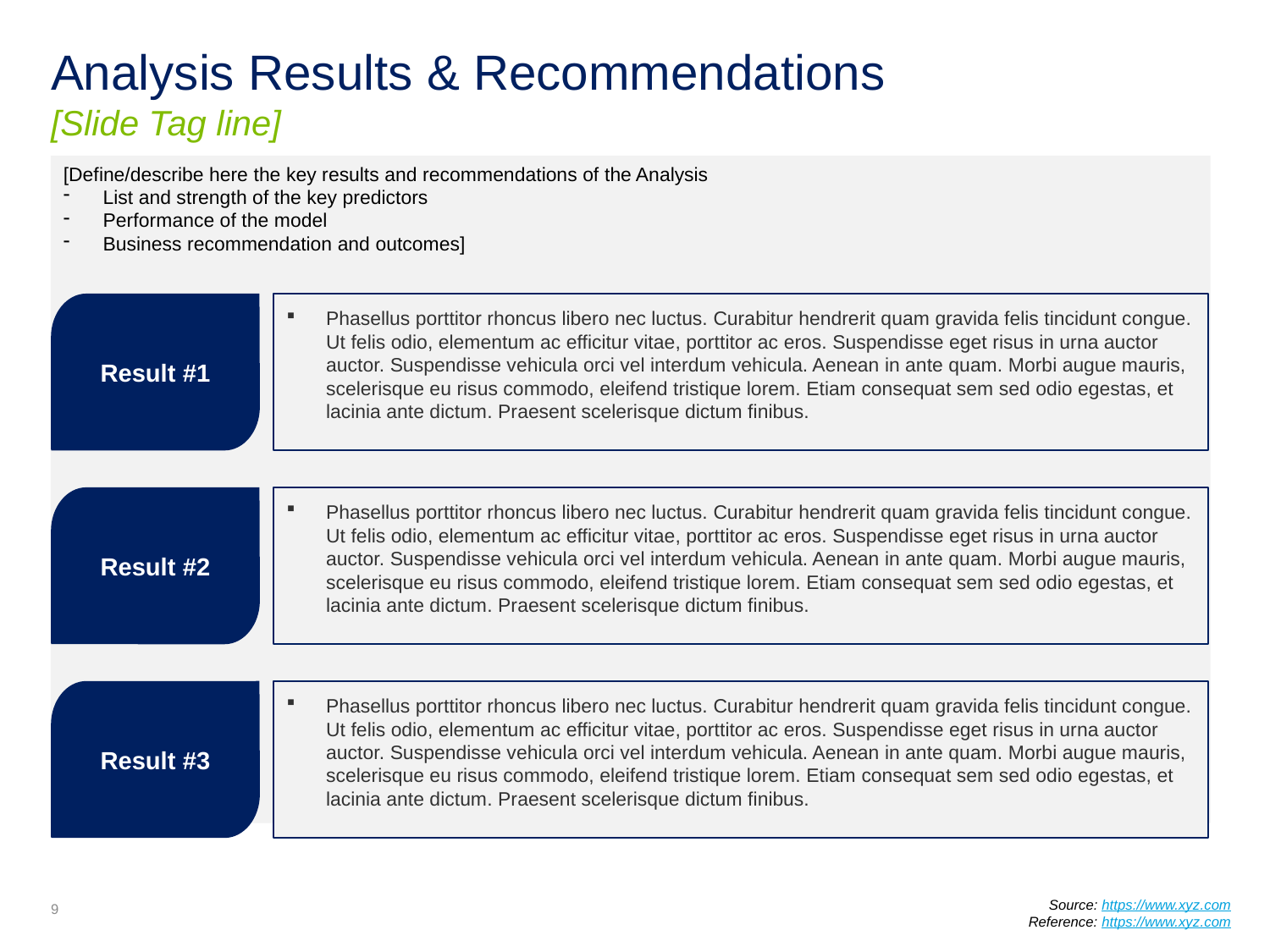

# Analysis Results & Recommendations [Slide Tag line]
[Define/describe here the key results and recommendations of the Analysis
List and strength of the key predictors
Performance of the model
Business recommendation and outcomes]

Result #1
Phasellus porttitor rhoncus libero nec luctus. Curabitur hendrerit quam gravida felis tincidunt congue. Ut felis odio, elementum ac efficitur vitae, porttitor ac eros. Suspendisse eget risus in urna auctor auctor. Suspendisse vehicula orci vel interdum vehicula. Aenean in ante quam. Morbi augue mauris, scelerisque eu risus commodo, eleifend tristique lorem. Etiam consequat sem sed odio egestas, et lacinia ante dictum. Praesent scelerisque dictum finibus.

Result #2
Phasellus porttitor rhoncus libero nec luctus. Curabitur hendrerit quam gravida felis tincidunt congue. Ut felis odio, elementum ac efficitur vitae, porttitor ac eros. Suspendisse eget risus in urna auctor auctor. Suspendisse vehicula orci vel interdum vehicula. Aenean in ante quam. Morbi augue mauris, scelerisque eu risus commodo, eleifend tristique lorem. Etiam consequat sem sed odio egestas, et lacinia ante dictum. Praesent scelerisque dictum finibus.

Result #3
Phasellus porttitor rhoncus libero nec luctus. Curabitur hendrerit quam gravida felis tincidunt congue. Ut felis odio, elementum ac efficitur vitae, porttitor ac eros. Suspendisse eget risus in urna auctor auctor. Suspendisse vehicula orci vel interdum vehicula. Aenean in ante quam. Morbi augue mauris, scelerisque eu risus commodo, eleifend tristique lorem. Etiam consequat sem sed odio egestas, et lacinia ante dictum. Praesent scelerisque dictum finibus.

Source: https://www.xyz.com
Reference: https://www.xyz.com